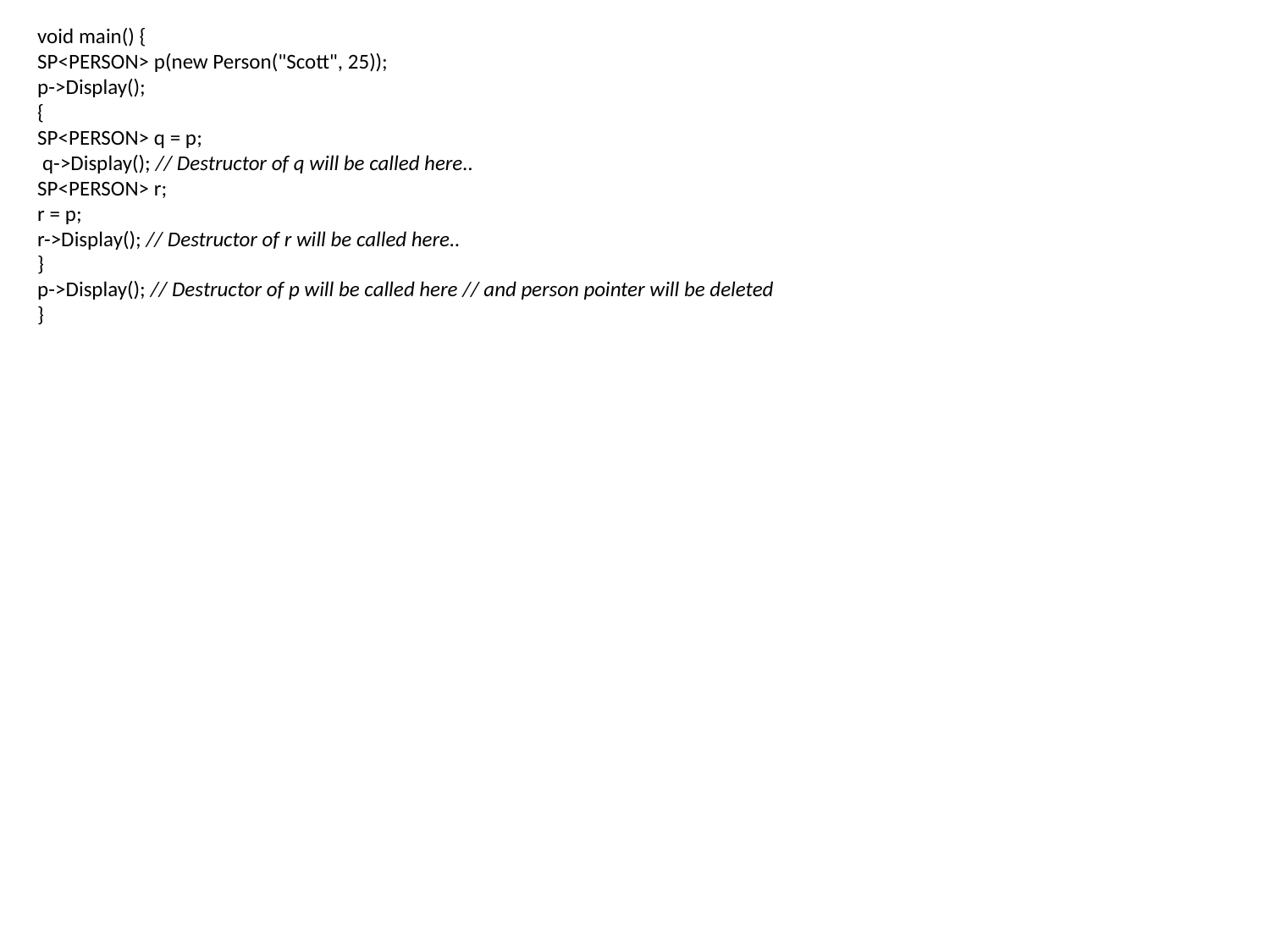

void main() {
SP<PERSON> p(new Person("Scott", 25));
p->Display();
{
SP<PERSON> q = p;
 q->Display(); // Destructor of q will be called here..
SP<PERSON> r;
r = p;
r->Display(); // Destructor of r will be called here..
}
p->Display(); // Destructor of p will be called here // and person pointer will be deleted
}